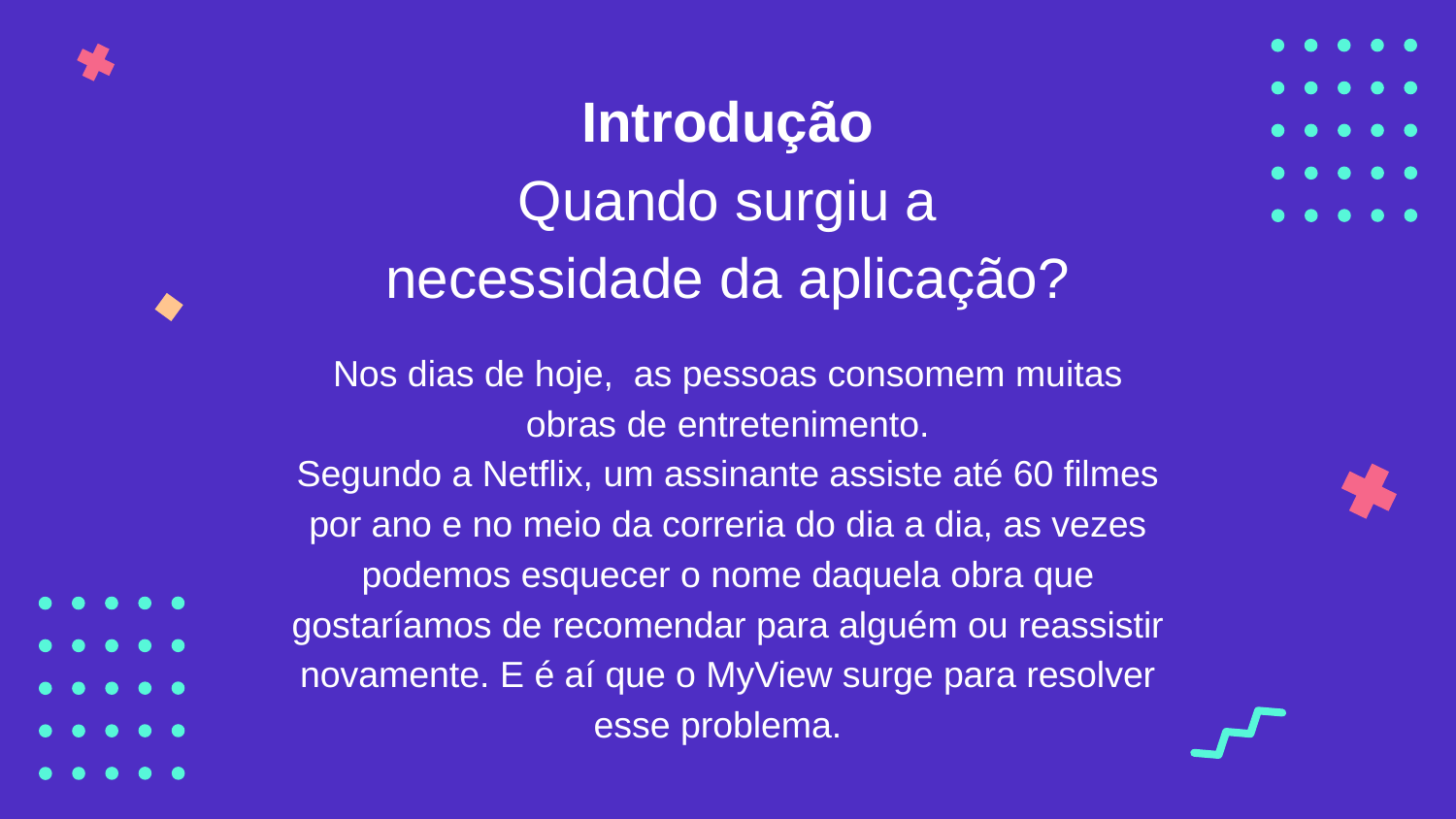

Introdução
Quando surgiu a necessidade da aplicação?
Nos dias de hoje,  as pessoas consomem muitas obras de entretenimento.
Segundo a Netflix, um assinante assiste até 60 filmes por ano e no meio da correria do dia a dia, as vezes podemos esquecer o nome daquela obra que gostaríamos de recomendar para alguém ou reassistir novamente. E é aí que o MyView surge para resolver esse problema.